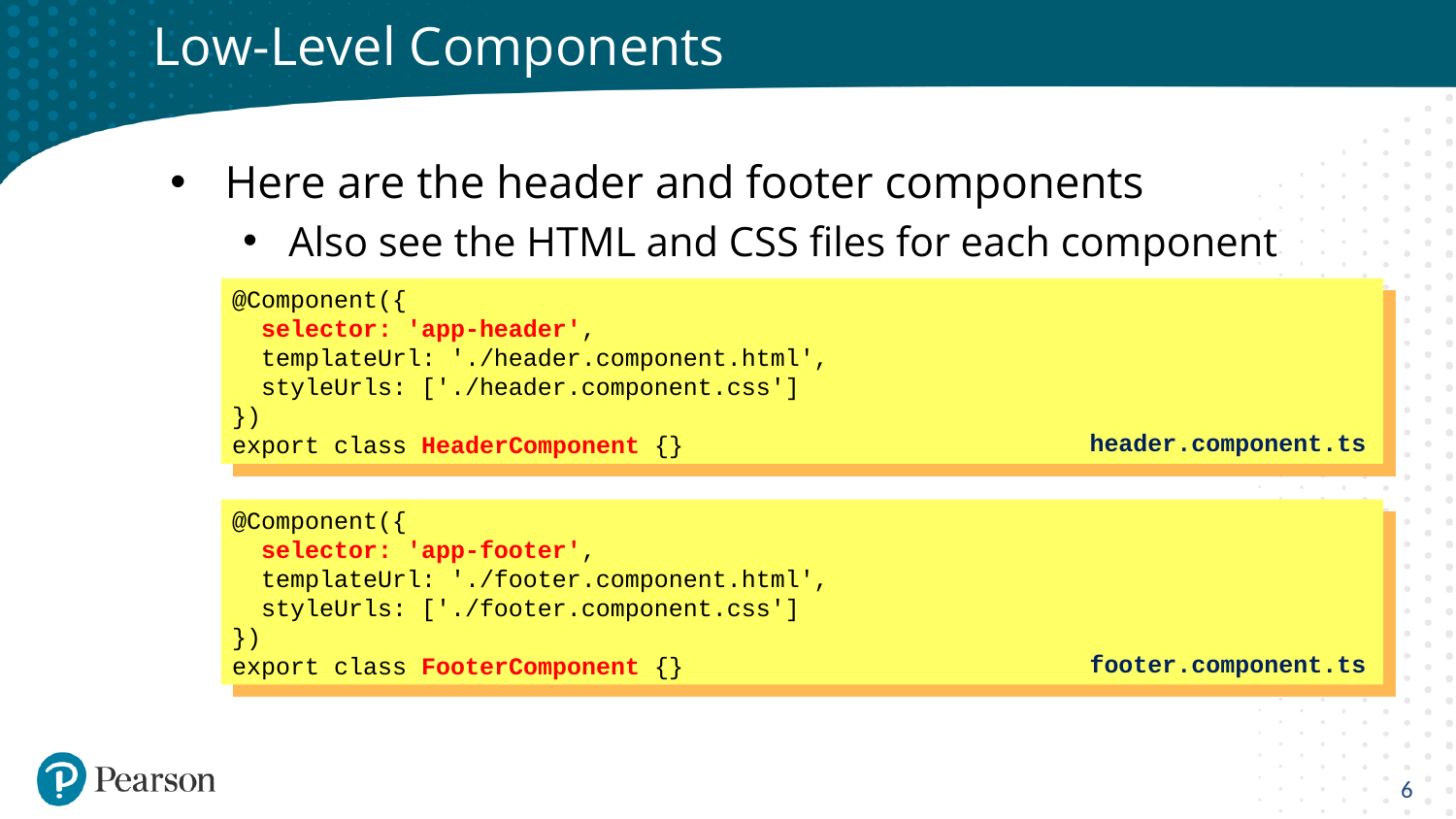

# Low-Level Components
Here are the header and footer components
Also see the HTML and CSS files for each component

@Component({
  selector: 'app-header',
  templateUrl: './header.component.html',
  styleUrls: ['./header.component.css']
})
export class HeaderComponent {}
header.component.ts
@Component({
  selector: 'app-footer',
  templateUrl: './footer.component.html',
  styleUrls: ['./footer.component.css']
})
export class FooterComponent {}
footer.component.ts
6